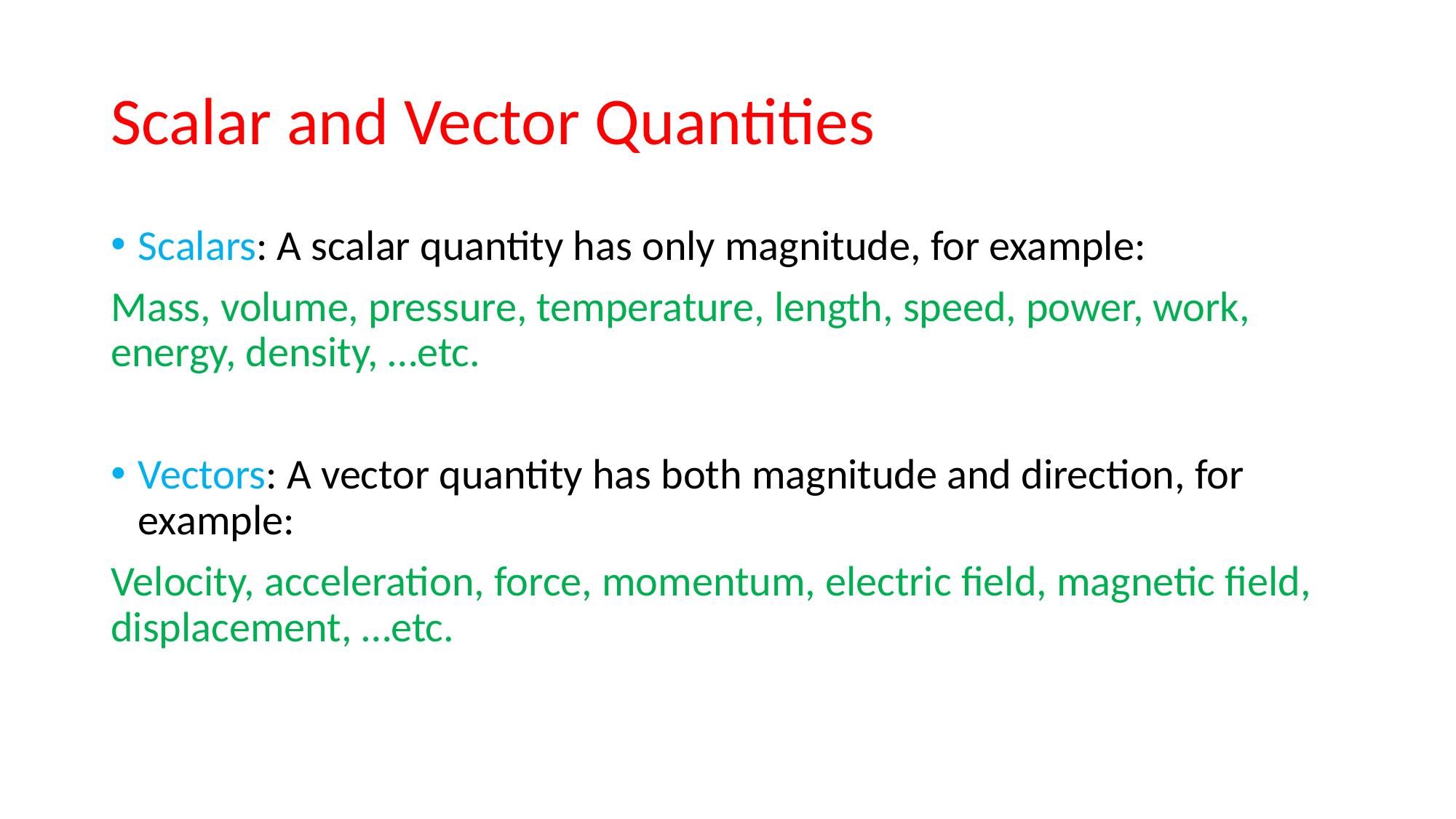

# Scalar and Vector Quantities
Scalars: A scalar quantity has only magnitude, for example:
Mass, volume, pressure, temperature, length, speed, power, work, energy, density, …etc.

Vectors: A vector quantity has both magnitude and direction, for example:
Velocity, acceleration, force, momentum, electric field, magnetic field, displacement, …etc.